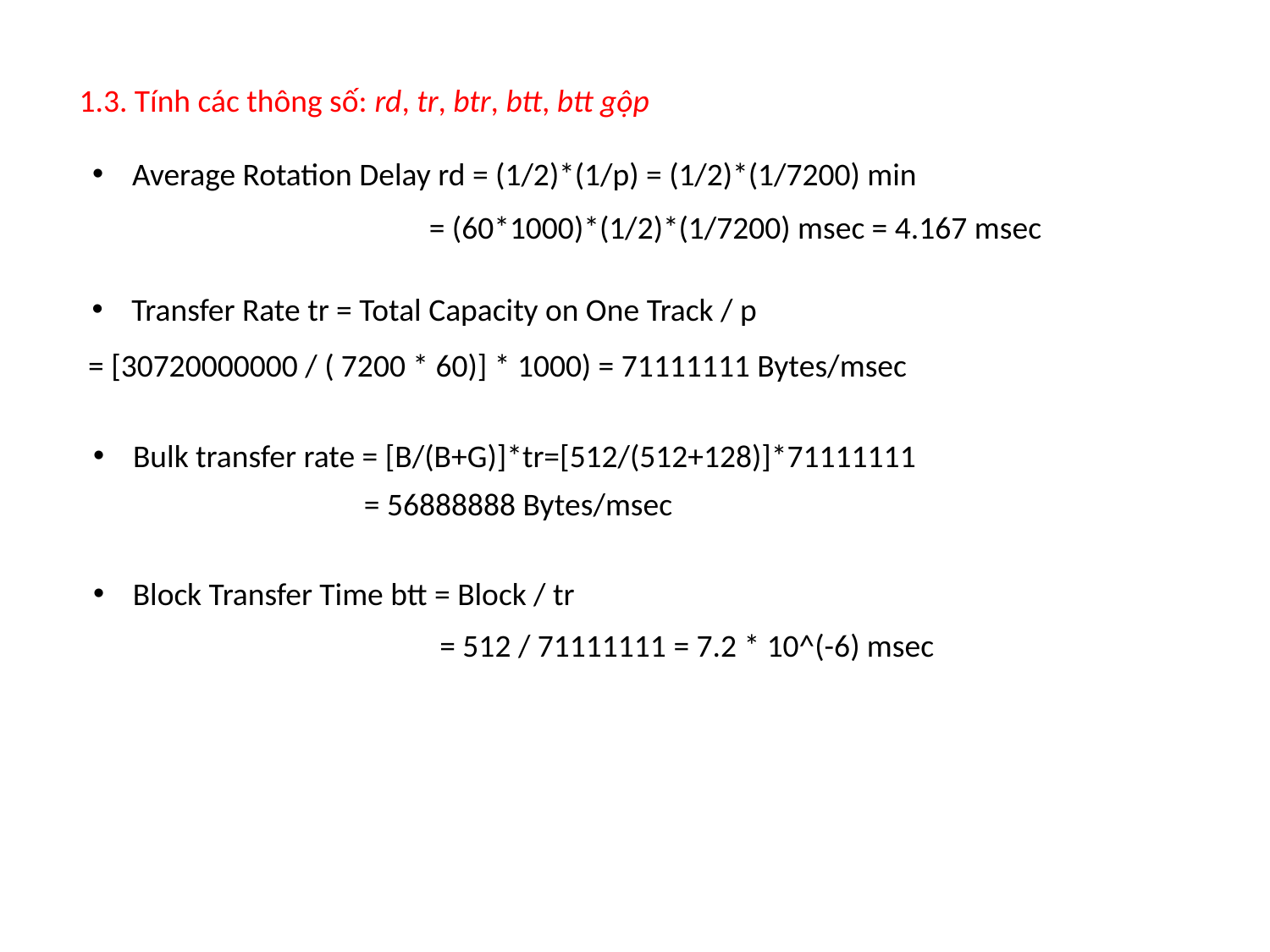

1.3. Tính các thông số: rd, tr, btr, btt, btt gộp
Average Rotation Delay rd = (1/2)*(1/p) = (1/2)*(1/7200) min
= (60*1000)*(1/2)*(1/7200) msec = 4.167 msec
Transfer Rate tr = Total Capacity on One Track / p
= [30720000000 / ( 7200 * 60)] * 1000) = 71111111 Bytes/msec
Bulk transfer rate = [B/(B+G)]*tr=[512/(512+128)]*71111111
= 56888888 Bytes/msec
Block Transfer Time btt = Block / tr
= 512 / 71111111 = 7.2 * 10^(-6) msec